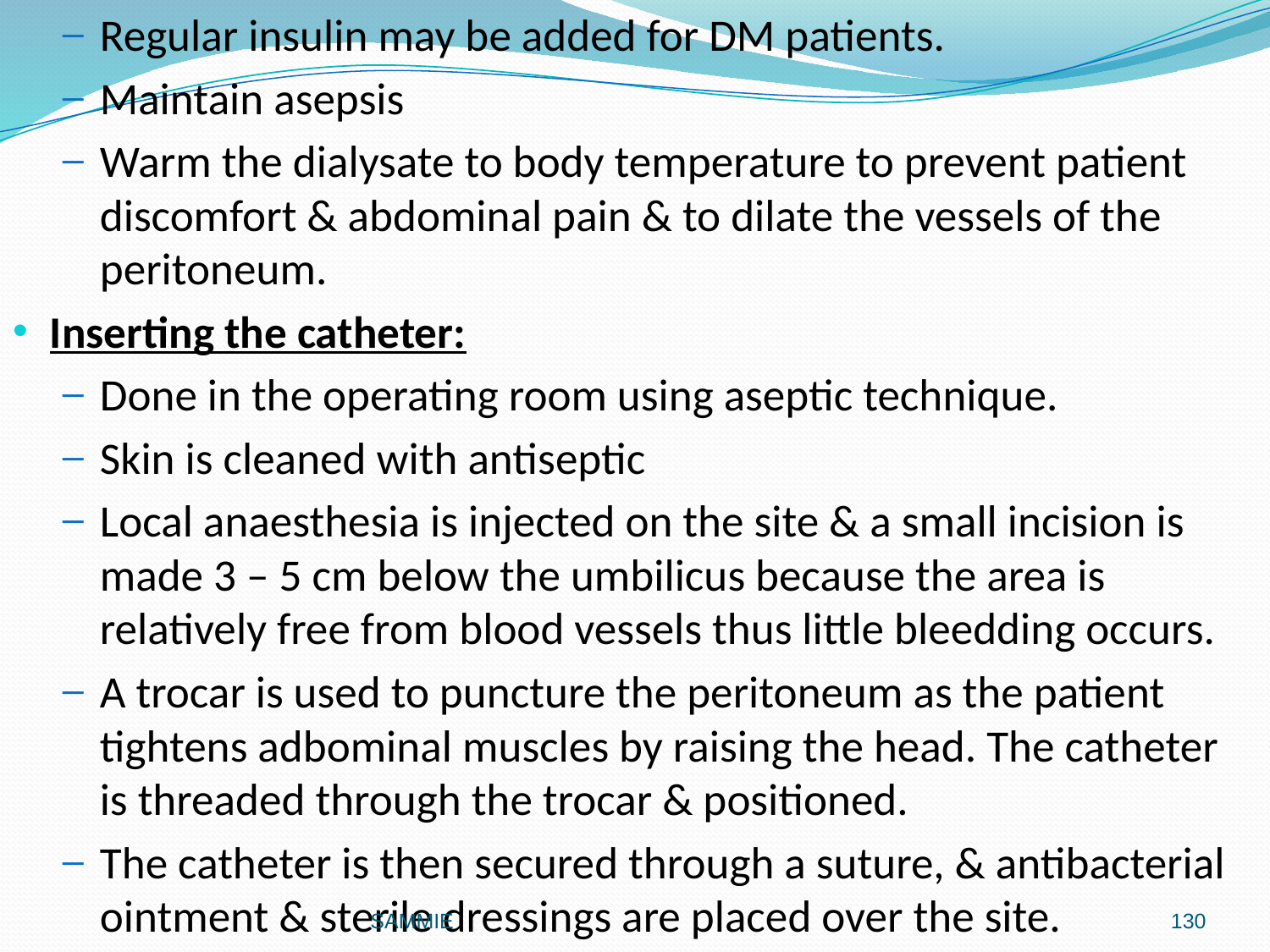

Regular insulin may be added for DM patients.
Maintain asepsis
Warm the dialysate to body temperature to prevent patient discomfort & abdominal pain & to dilate the vessels of the peritoneum.
Inserting the catheter:
Done in the operating room using aseptic technique.
Skin is cleaned with antiseptic
Local anaesthesia is injected on the site & a small incision is made 3 – 5 cm below the umbilicus because the area is relatively free from blood vessels thus little bleedding occurs.
A trocar is used to puncture the peritoneum as the patient tightens adbominal muscles by raising the head. The catheter is threaded through the trocar & positioned.
The catheter is then secured through a suture, & antibacterial ointment & sterile dressings are placed over the site.

#
SAMMIE
130